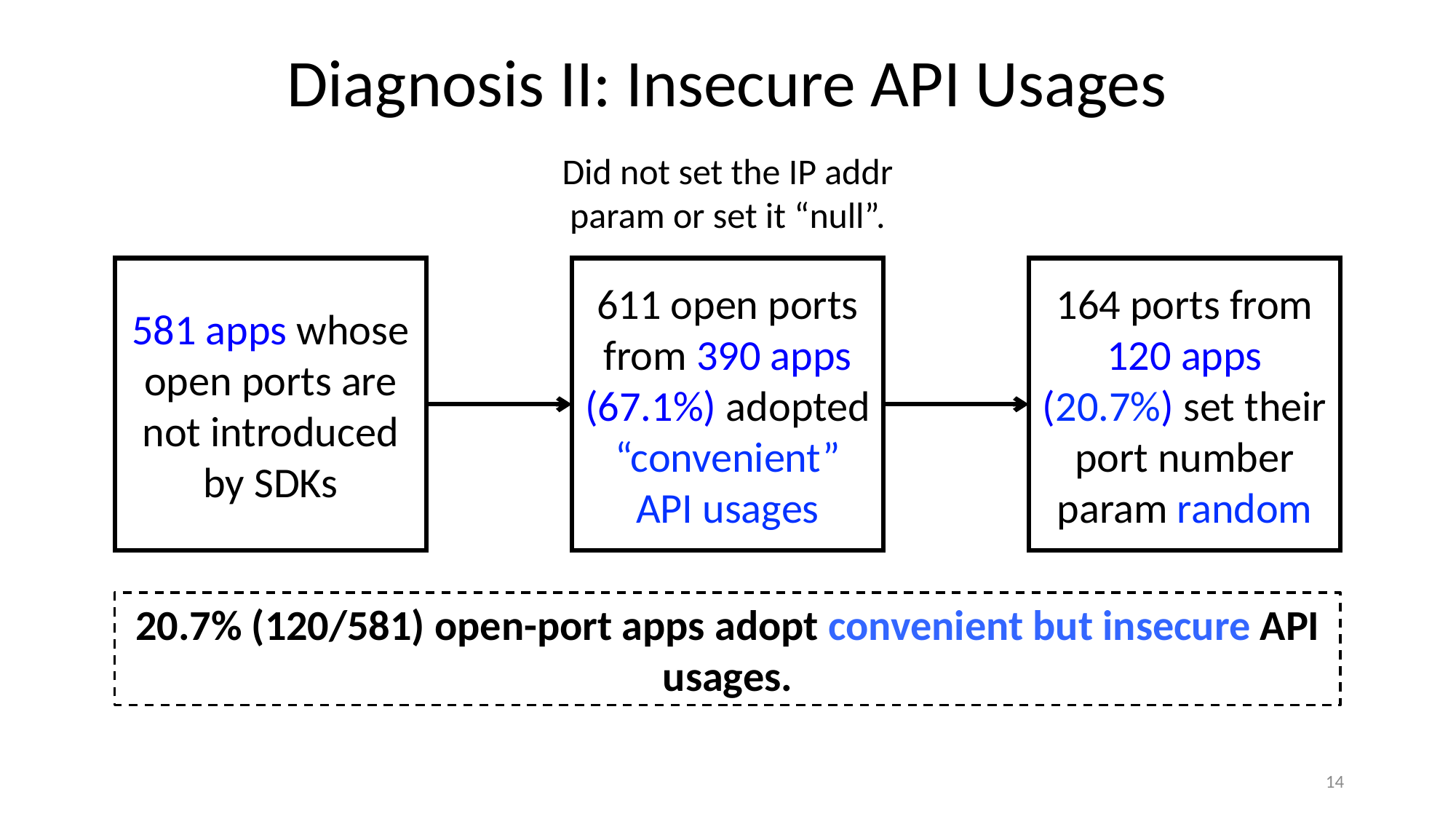

# Diagnosis II: Insecure API Usages
Did not set the IP addr param or set it “null”.
164 ports from 120 apps (20.7%) set their port number param random
581 apps whose open ports are not introduced by SDKs
611 open ports from 390 apps (67.1%) adopted “convenient” API usages
20.7% (120/581) open-port apps adopt convenient but insecure API usages.
14